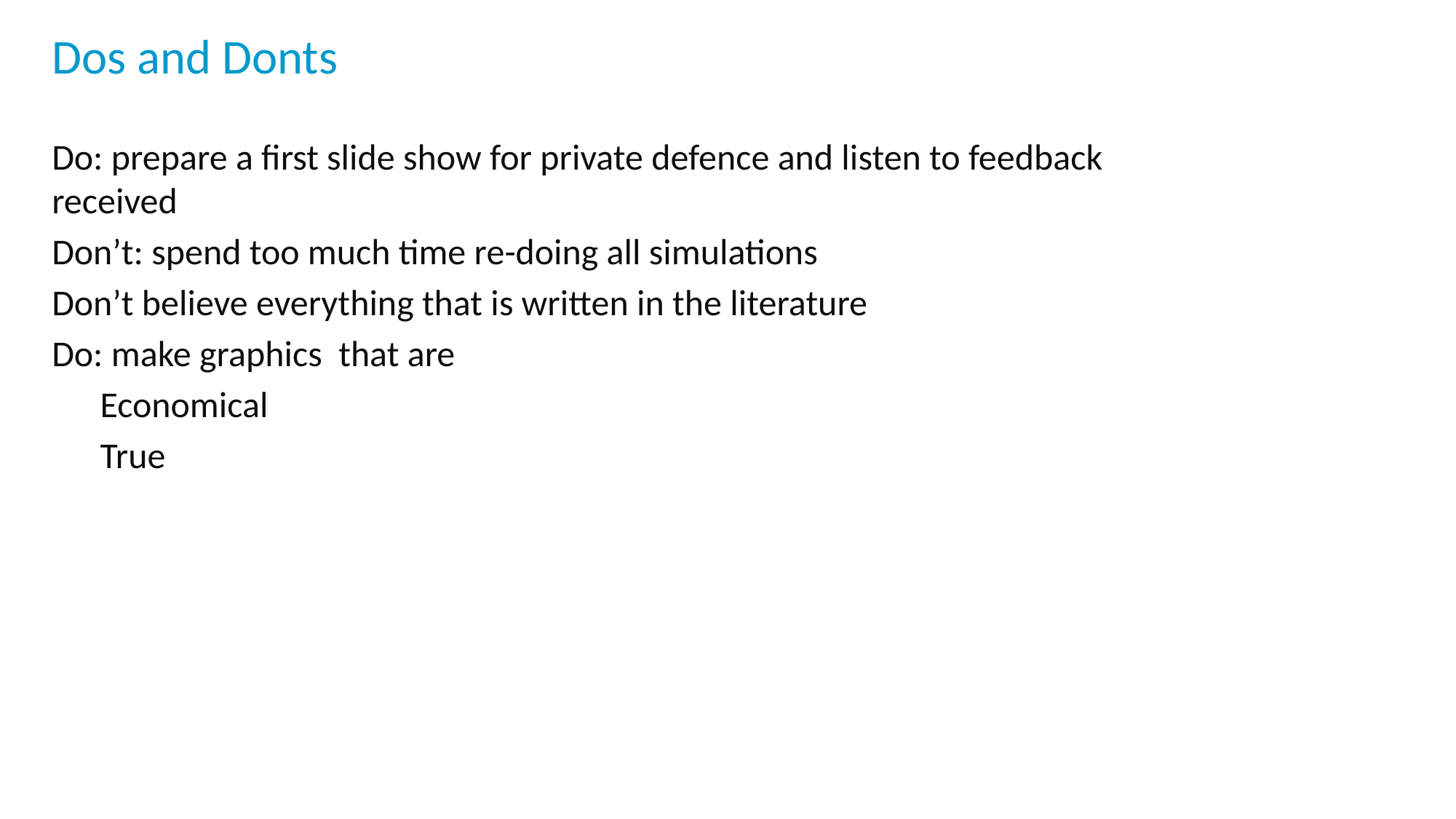

# Dos and Donts
Do: prepare a first slide show for private defence and listen to feedback received
Don’t: spend too much time re-doing all simulations
Don’t believe everything that is written in the literature
Do: make graphics  that are
Economical
True